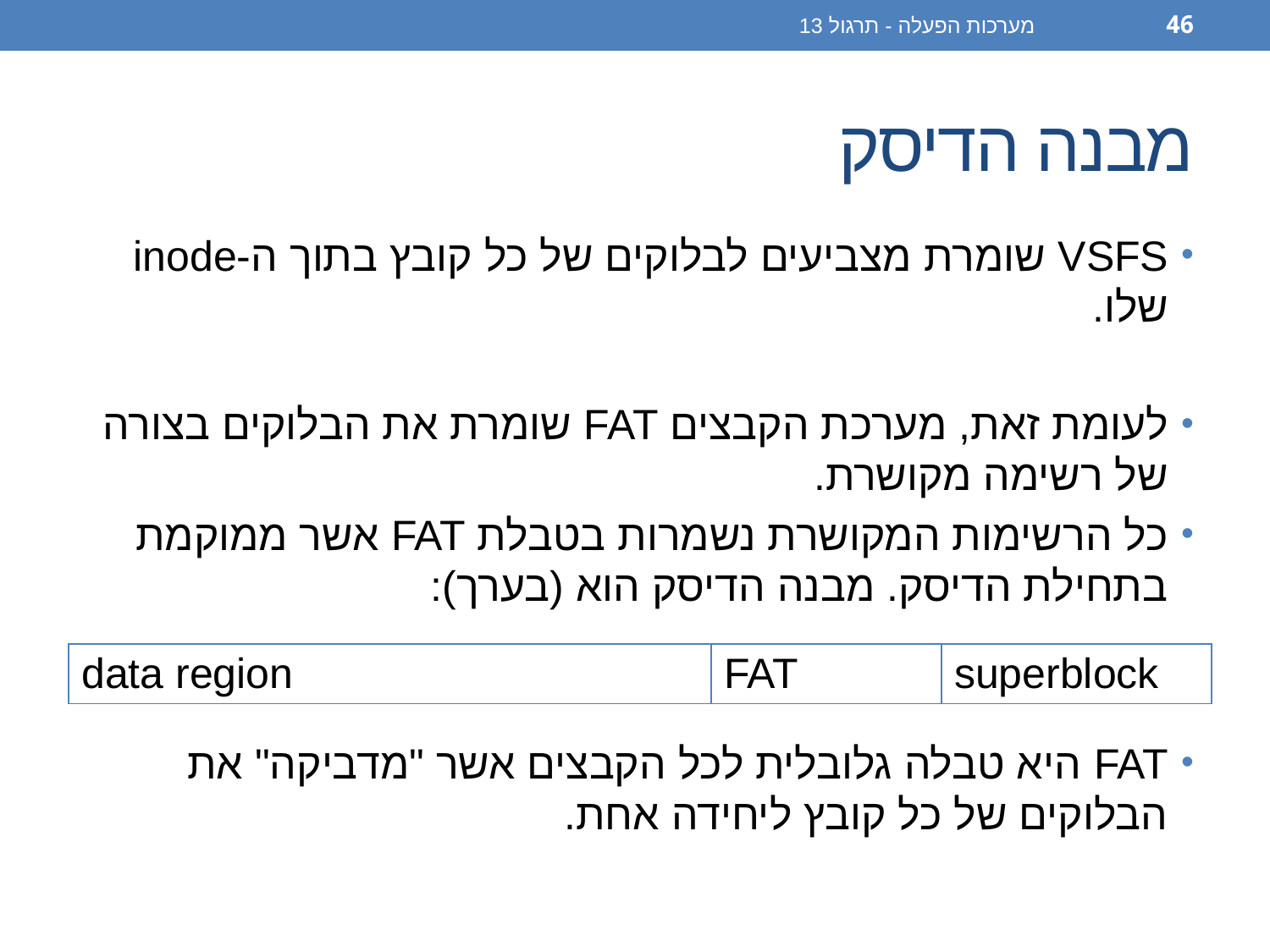

מערכות הפעלה - תרגול 13
46
# מבנה הדיסק
VSFS שומרת מצביעים לבלוקים של כל קובץ בתוך ה-inode שלו.

לעומת זאת, מערכת הקבצים FAT שומרת את הבלוקים בצורה של רשימה מקושרת.
כל הרשימות המקושרת נשמרות בטבלת FAT אשר ממוקמת בתחילת הדיסק. מבנה הדיסק הוא (בערך):

FAT היא טבלה גלובלית לכל הקבצים אשר "מדביקה" את הבלוקים של כל קובץ ליחידה אחת.
| data region | FAT | superblock |
| --- | --- | --- |